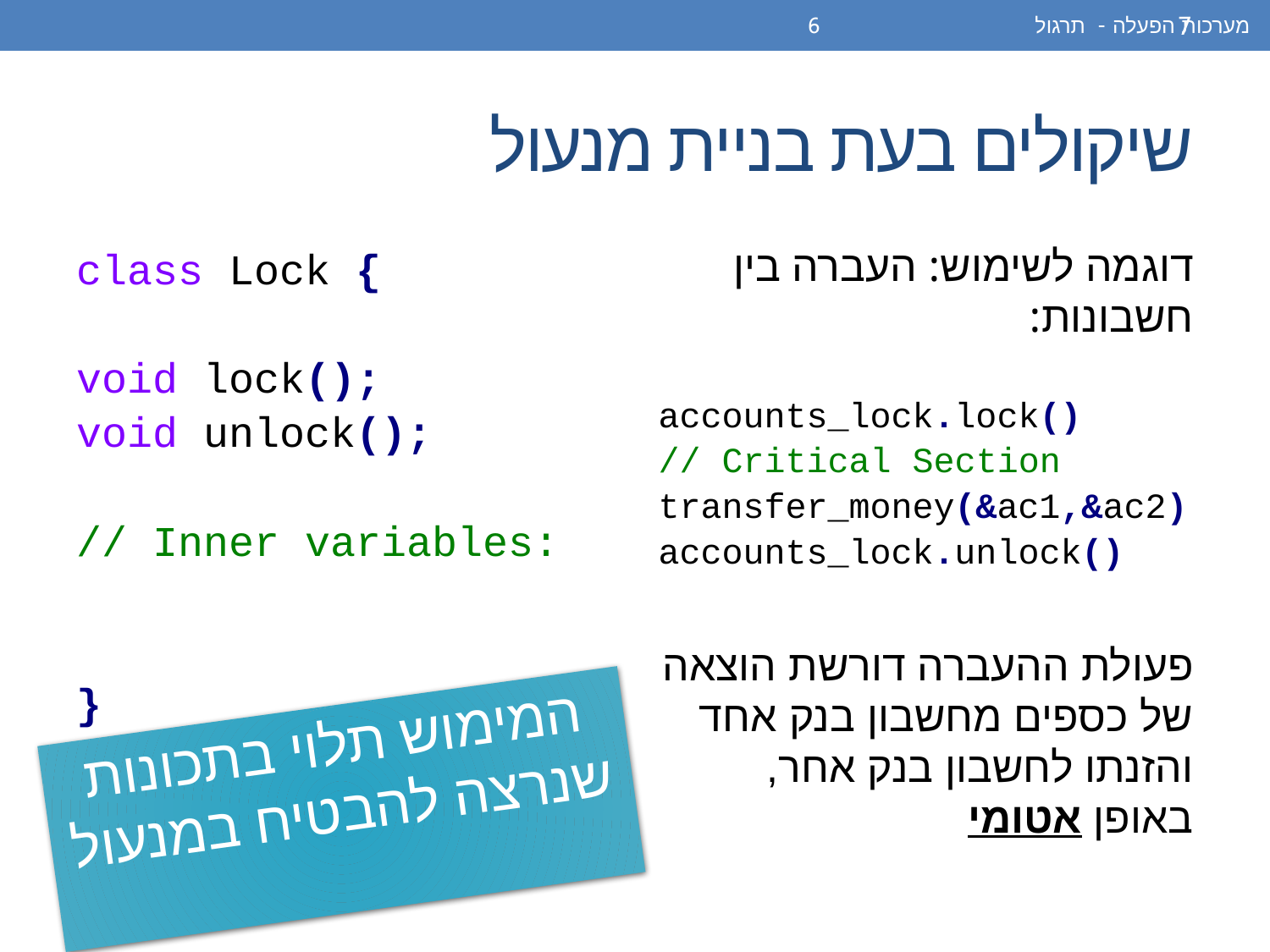

מערכות הפעלה - תרגול 6
7
# שיקולים בעת בניית מנעול
class Lock {

void lock();
void unlock();

// Inner variables:

}
דוגמה לשימוש: העברה בין חשבונות:

accounts_lock.lock()
// Critical Section
transfer_money(&ac1,&ac2)
accounts_lock.unlock()

פעולת ההעברה דורשת הוצאה של כספים מחשבון בנק אחד והזנתו לחשבון בנק אחר, באופן אטומי
המימוש תלוי בתכונות שנרצה להבטיח במנעול